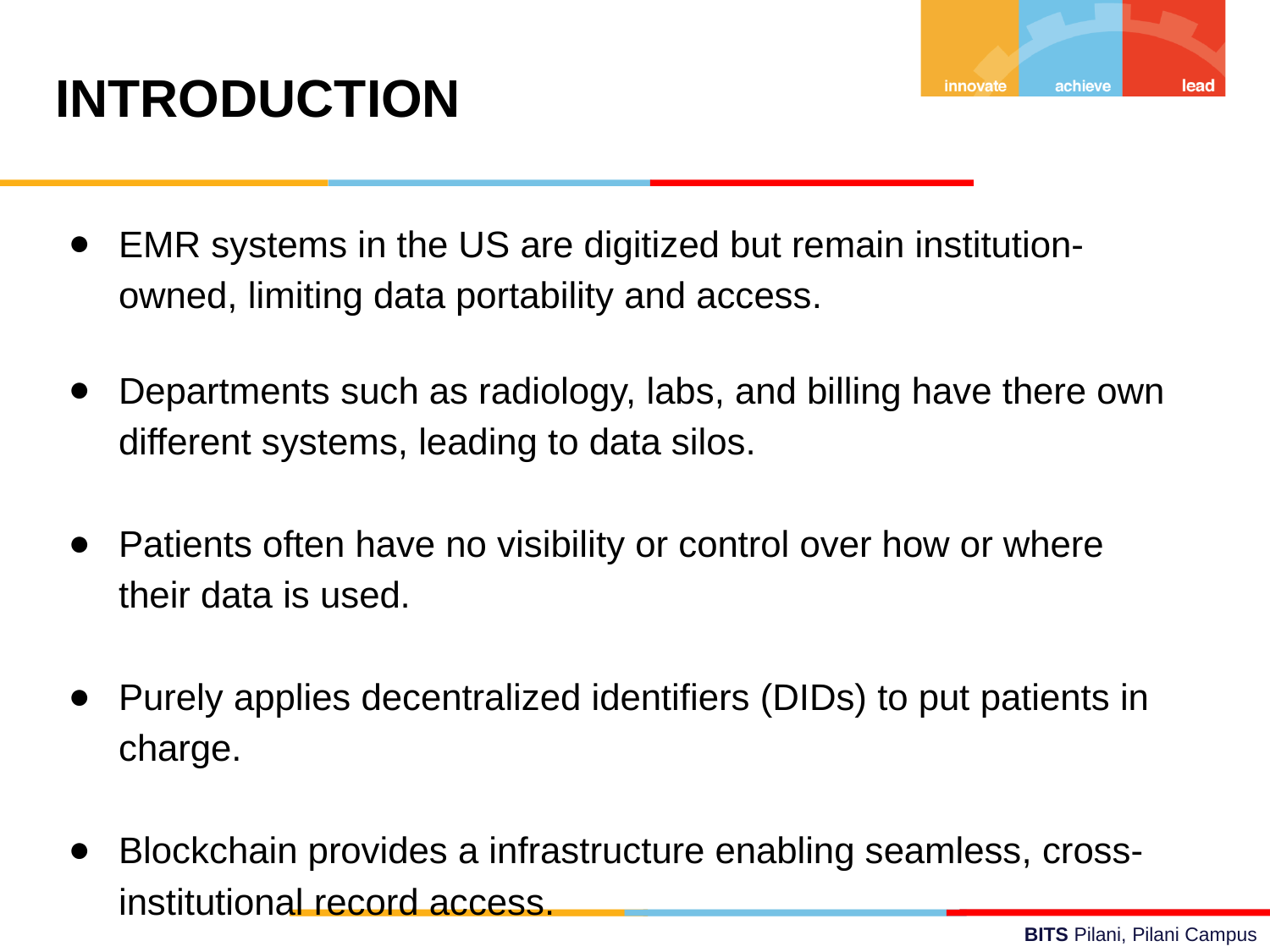

INTRODUCTION
EMR systems in the US are digitized but remain institution-owned, limiting data portability and access.
Departments such as radiology, labs, and billing have there own different systems, leading to data silos.
Patients often have no visibility or control over how or where their data is used.
Purely applies decentralized identifiers (DIDs) to put patients in charge.
Blockchain provides a infrastructure enabling seamless, cross-institutional record access.